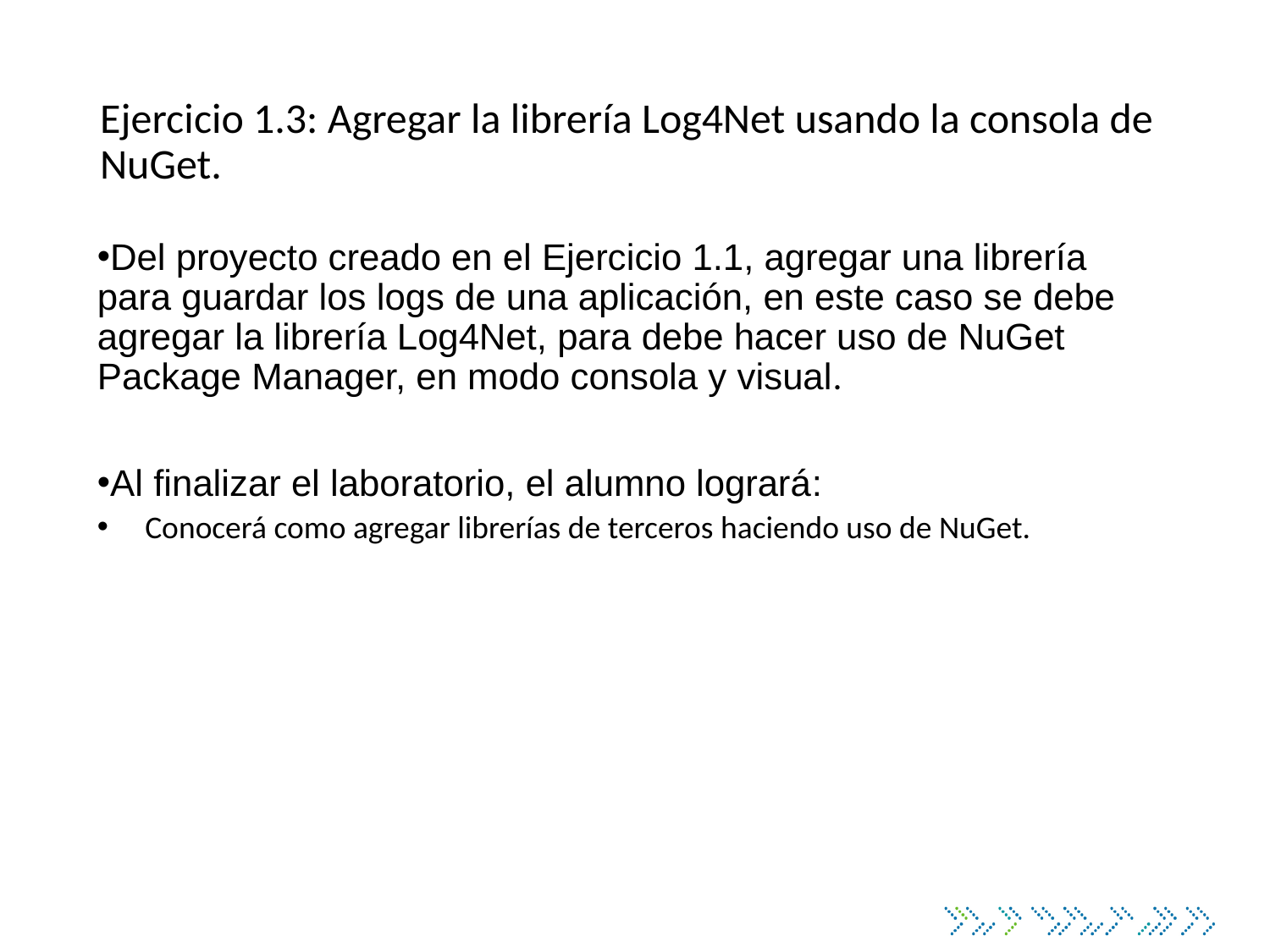

# Ejercicio 1.3: Agregar la librería Log4Net usando la consola de NuGet.
Del proyecto creado en el Ejercicio 1.1, agregar una librería para guardar los logs de una aplicación, en este caso se debe agregar la librería Log4Net, para debe hacer uso de NuGet Package Manager, en modo consola y visual.

Al finalizar el laboratorio, el alumno logrará:
Conocerá como agregar librerías de terceros haciendo uso de NuGet.